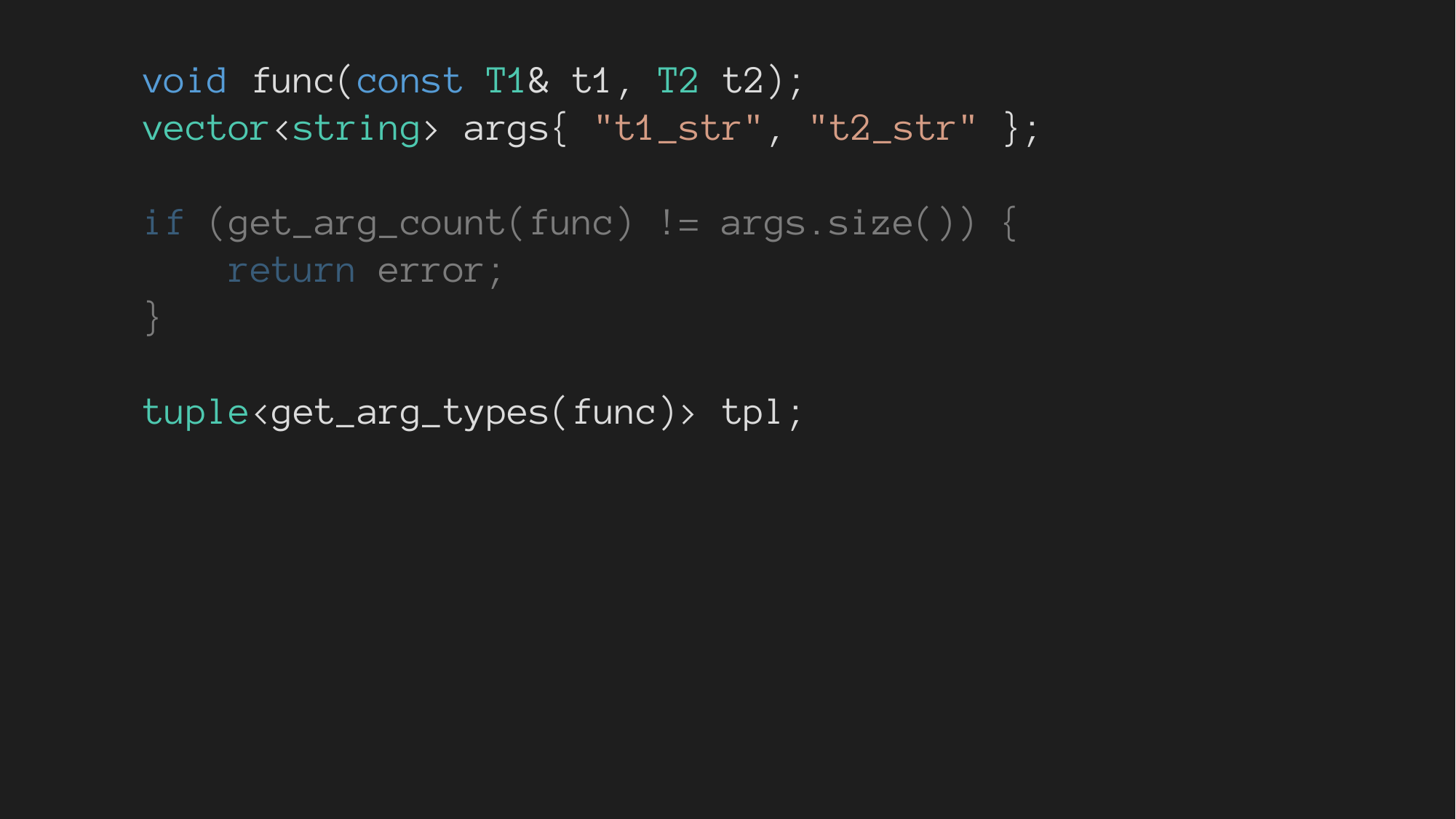

void func(const T1& t1, T2 t2);
vector<string> args{ "t1_str", "t2_str" };

if (get_arg_count(func) != args.size()) {
    return error;
}

tuple<get_arg_types(func)> tpl;